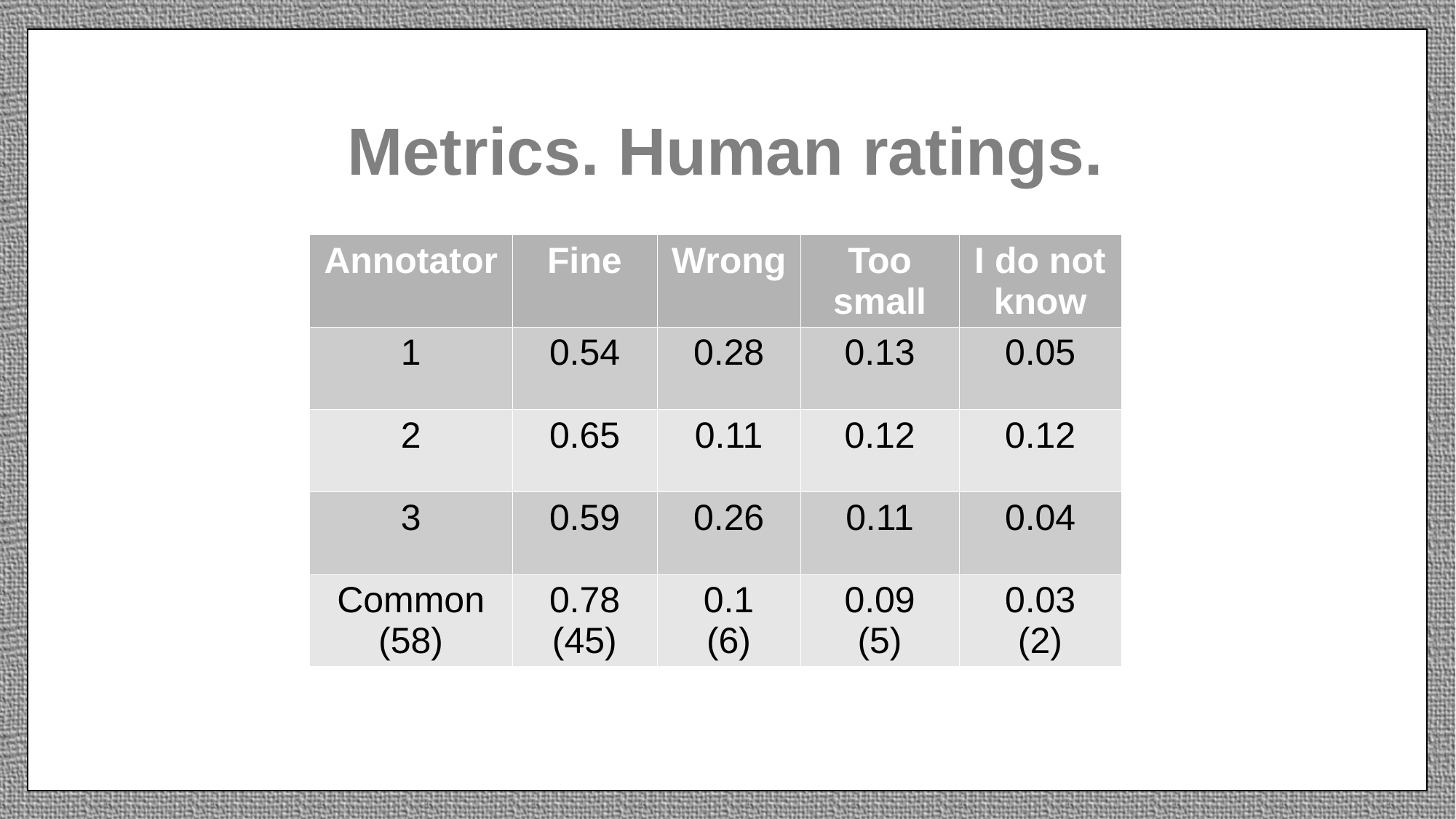

Metrics. Human ratings.
| Annotator | Fine | Wrong | Too small | I do not know |
| --- | --- | --- | --- | --- |
| 1 | 0.54 | 0.28 | 0.13 | 0.05 |
| 2 | 0.65 | 0.11 | 0.12 | 0.12 |
| 3 | 0.59 | 0.26 | 0.11 | 0.04 |
| Common (58) | 0.78 (45) | 0.1 (6) | 0.09 (5) | 0.03 (2) |